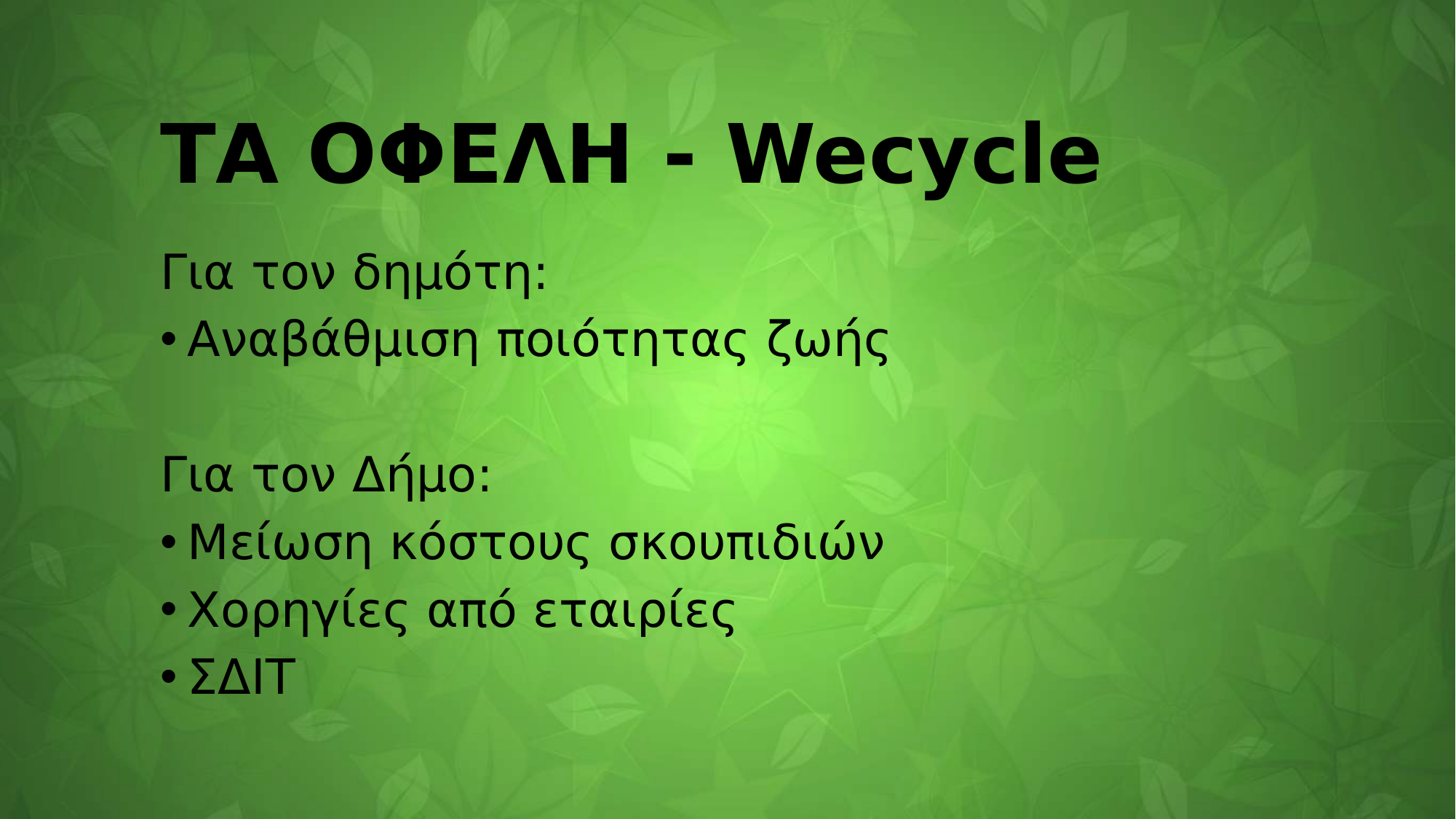

ΤΑ ΟΦΕΛΗ - Wecycle
Για τον δημότη:
Αναβάθμιση ποιότητας ζωής

Για τον Δήμο:
Μείωση κόστους σκουπιδιών
Χορηγίες από εταιρίες
ΣΔΙΤ